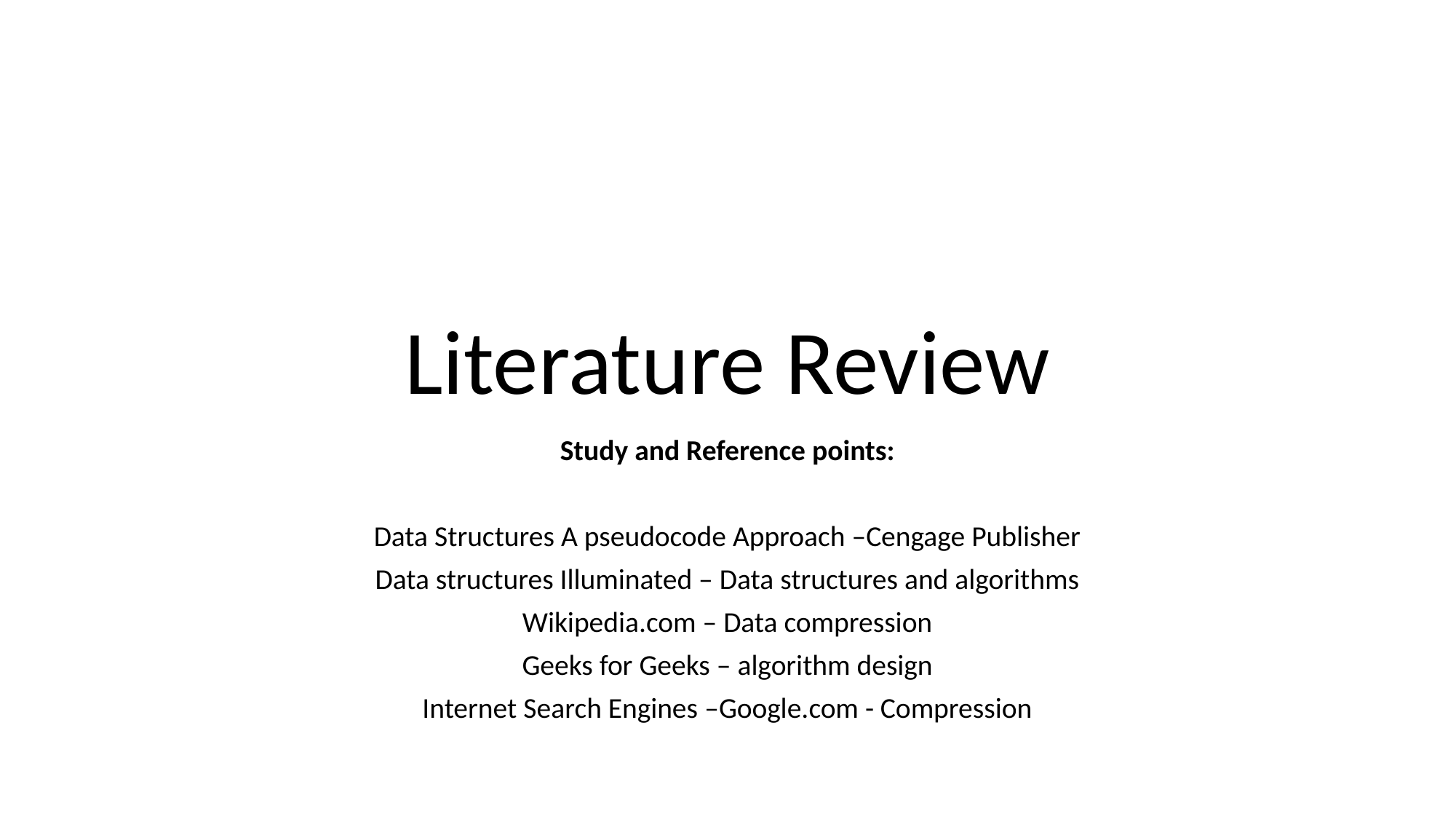

# Literature Review
Study and Reference points:

Data Structures A pseudocode Approach –Cengage Publisher
Data structures Illuminated – Data structures and algorithms
Wikipedia.com – Data compression
Geeks for Geeks – algorithm design
Internet Search Engines –Google.com - Compression